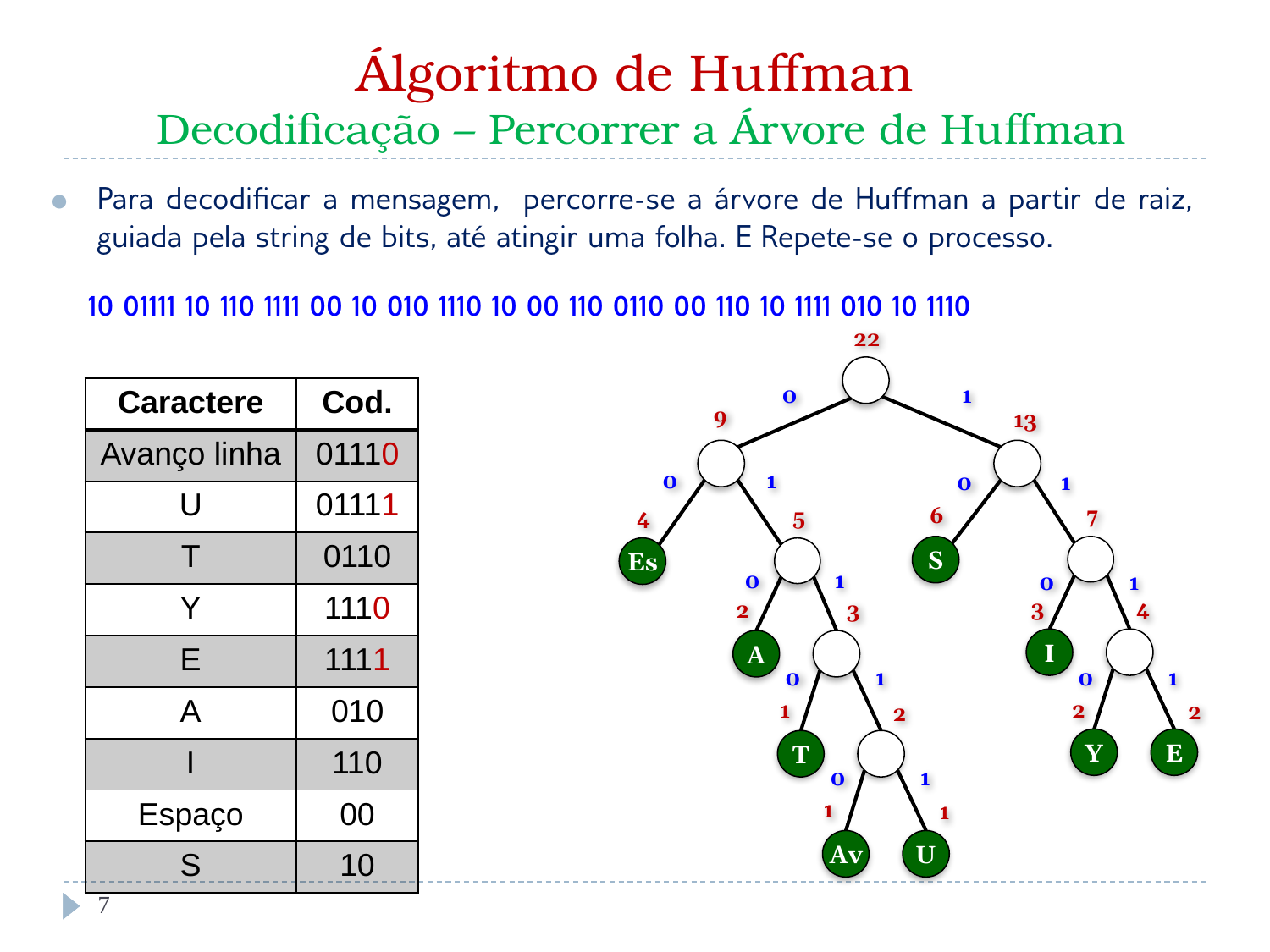

# Álgoritmo de Huffman Decodificação – Percorrer a Árvore de Huffman

Para decodificar a mensagem,  percorre-se a árvore de Huffman a partir de raiz, guiada pela string de bits, até atingir uma folha. E Repete-se o processo.

    10 01111 10 110 1111 00 10 010 1110 10 00 110 0110 00 110 10 1111 010 10 1110

22

0
1
9
13

6
7
4
5
S

Es

3
4
2
3
I

A

1
2
2
2
Y
E
T

1
1
Av
U
0
1
0
1
0
1
0
1
0
1
0
1
0
1
| Caractere | Cod. |
| --- | --- |
| Avanço linha | 01110 |
| U | 01111 |
| T | 0110 |
| Y | 1110 |
| E | 1111 |
| A | 010 |
| I | 110 |
| Espaço | 00 |
| S | 10 |
7